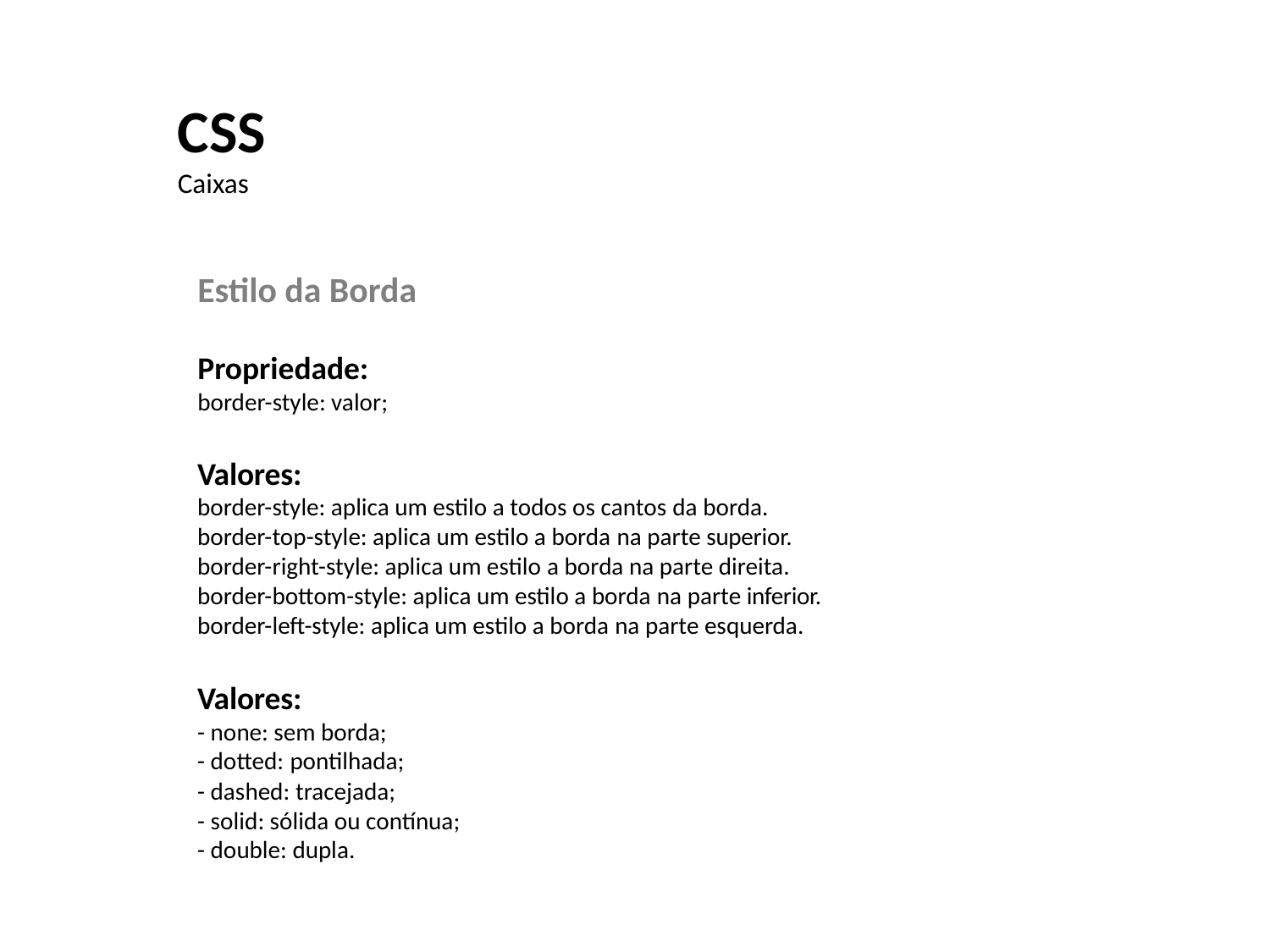

CSS
Caixas
Estilo da Borda
Propriedade:
border-style: valor;
Valores:
border-style: aplica um estilo a todos os cantos da borda.
border-top-style: aplica um estilo a borda na parte superior.
border-right-style: aplica um estilo a borda na parte direita.
border-bottom-style: aplica um estilo a borda na parte inferior.
border-left-style: aplica um estilo a borda na parte esquerda.
Valores:
- none: sem borda;
- dotted: pontilhada;
- dashed: tracejada;
- solid: sólida ou contínua;
- double: dupla.